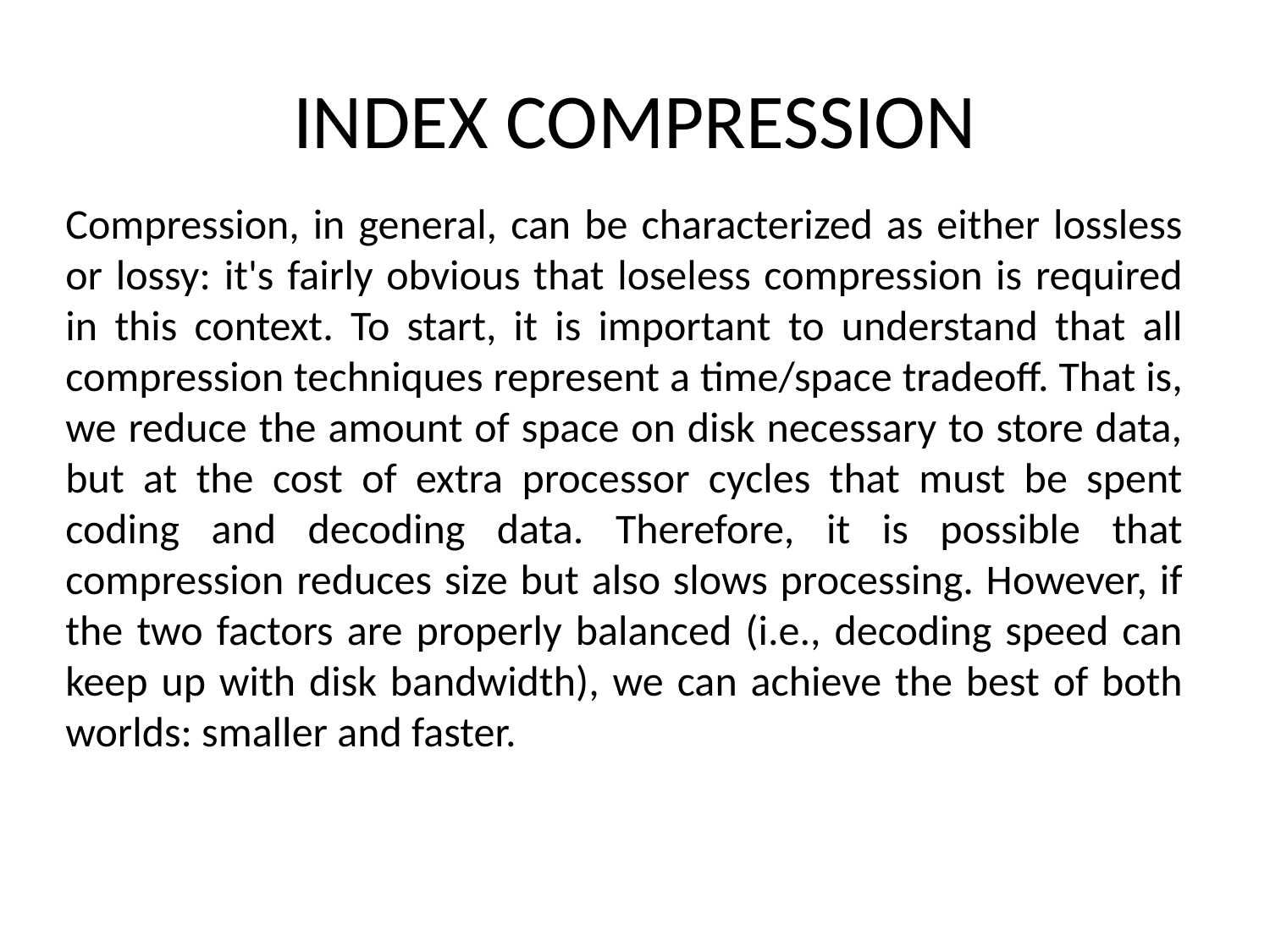

# INDEX COMPRESSION
Compression, in general, can be characterized as either lossless or lossy: it's fairly obvious that loseless compression is required in this context. To start, it is important to understand that all compression techniques represent a time/space tradeoff. That is, we reduce the amount of space on disk necessary to store data, but at the cost of extra processor cycles that must be spent coding and decoding data. Therefore, it is possible that compression reduces size but also slows processing. However, if the two factors are properly balanced (i.e., decoding speed can keep up with disk bandwidth), we can achieve the best of both worlds: smaller and faster.